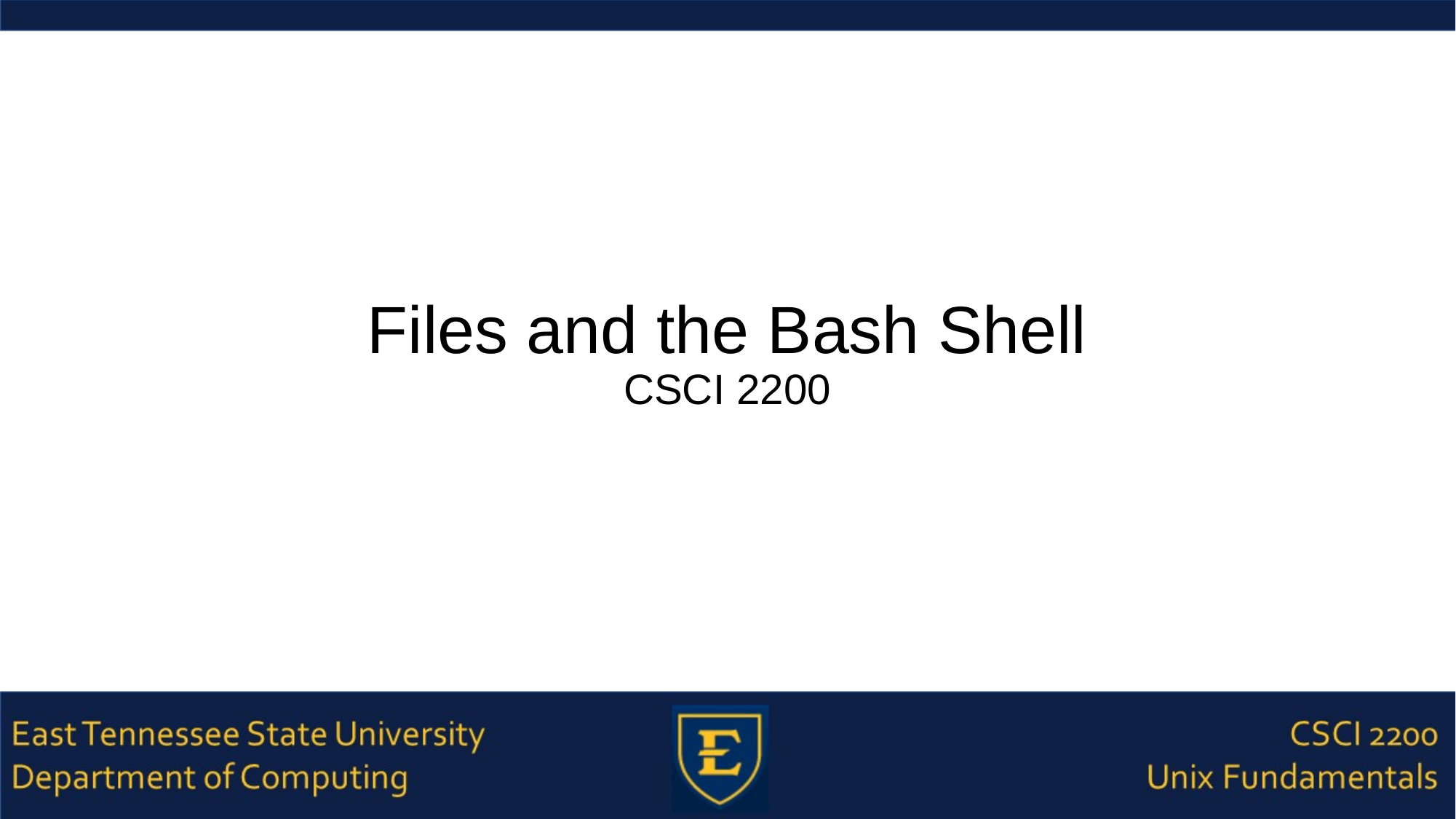

# Files and the Bash Shell CSCI 2200